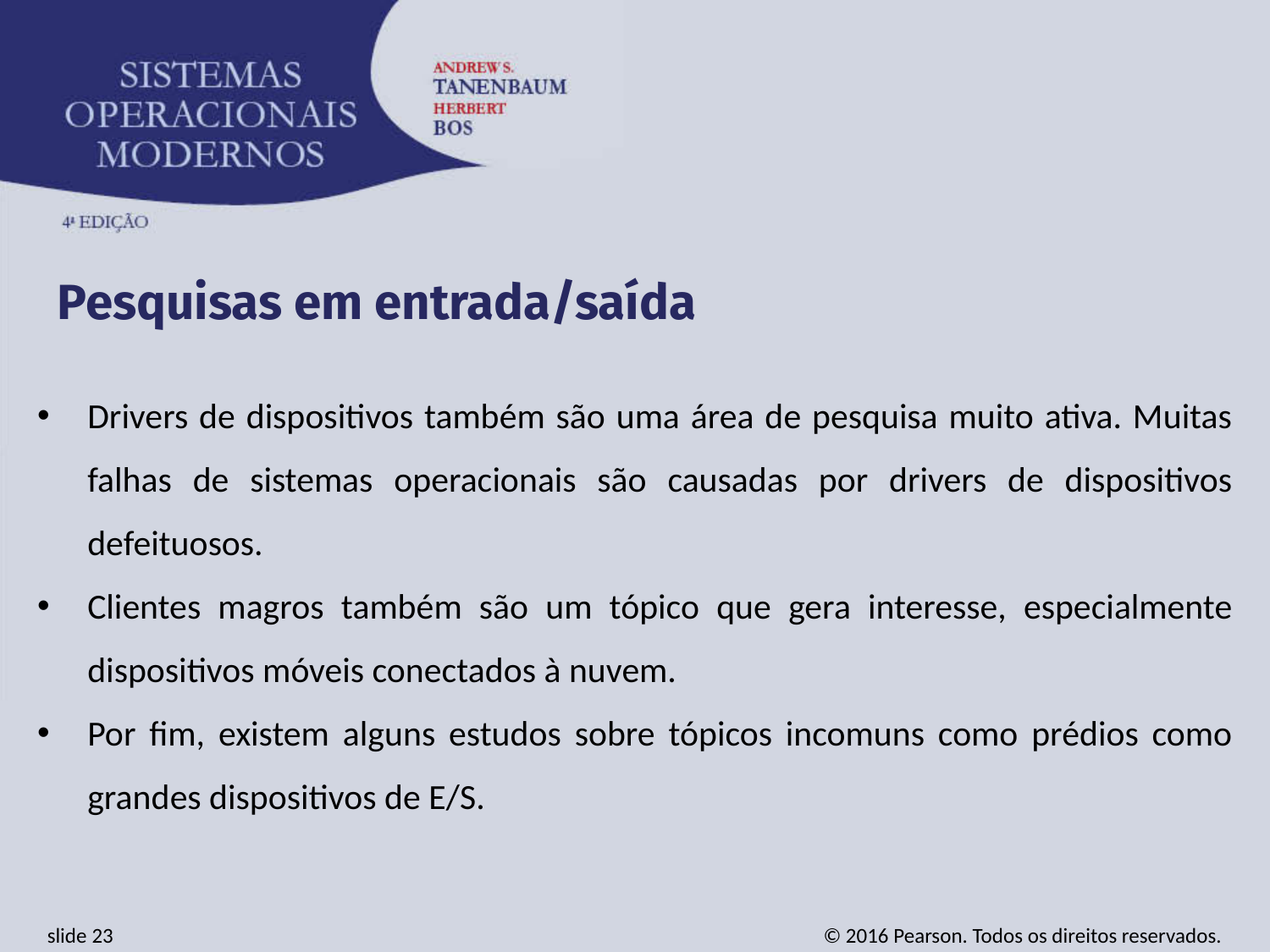

Pesquisas em entrada/saída
Drivers de dispositivos também são uma área de pesquisa muito ativa. Muitas falhas de sistemas operacionais são causadas por drivers de dispositivos defeituosos.
Clientes magros também são um tópico que gera interesse, especialmente dispositivos móveis conectados à nuvem.
Por fim, existem alguns estudos sobre tópicos incomuns como prédios como grandes dispositivos de E/S.